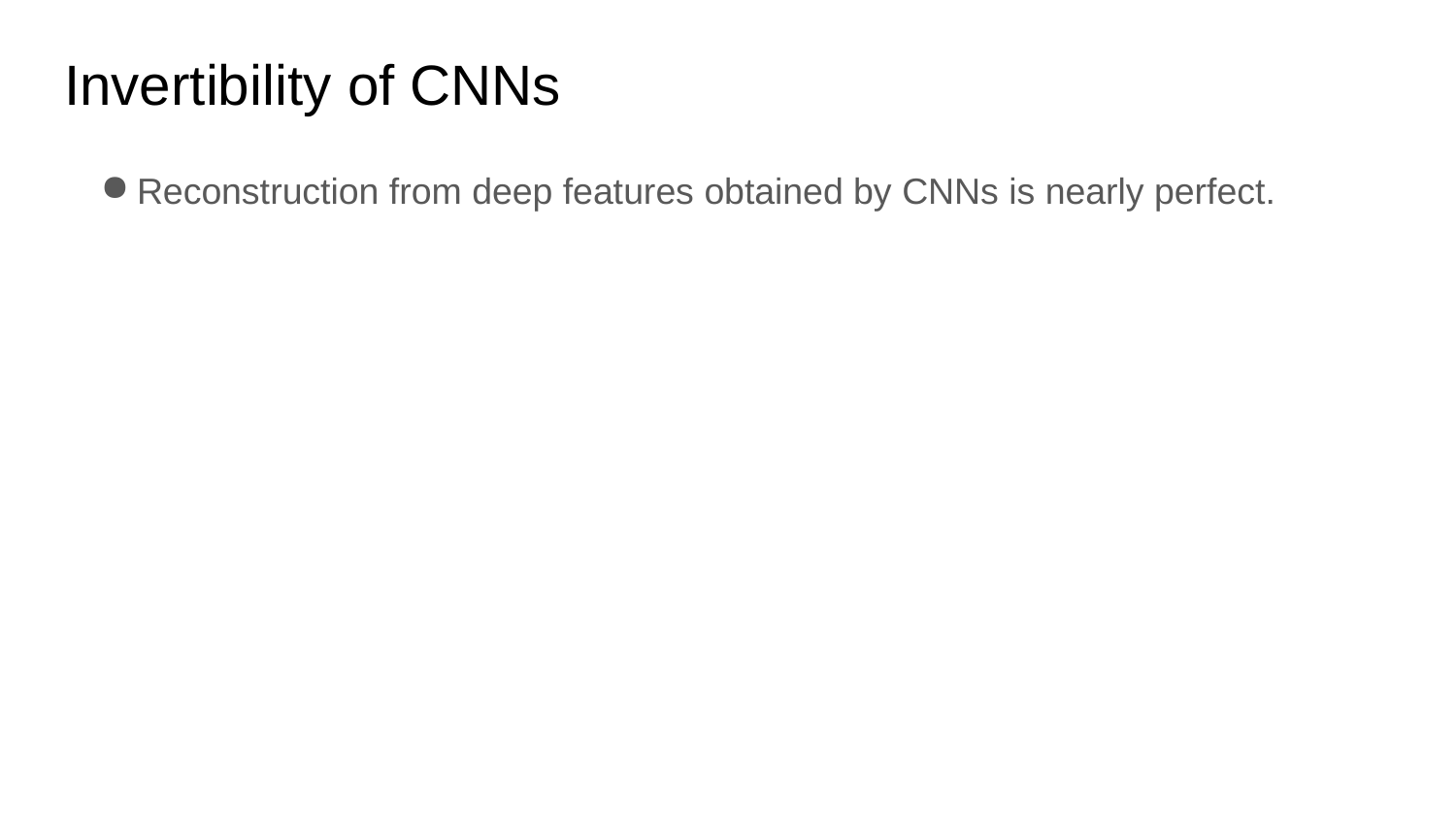

# Invertibility of CNNs
Reconstruction from deep features obtained by CNNs is nearly perfect.